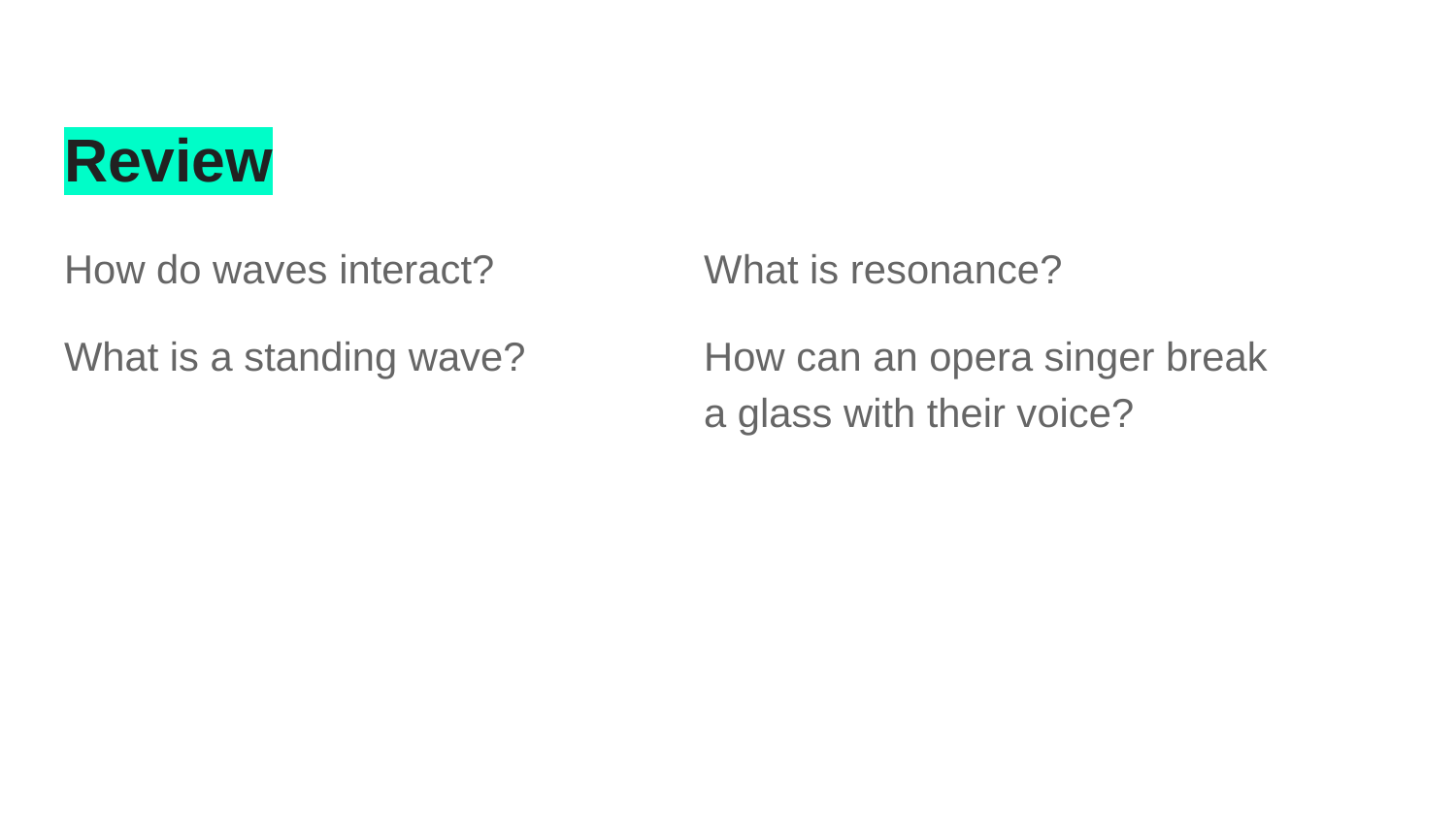

# Review
How do waves interact?
What is a standing wave?
What is resonance?
How can an opera singer break a glass with their voice?